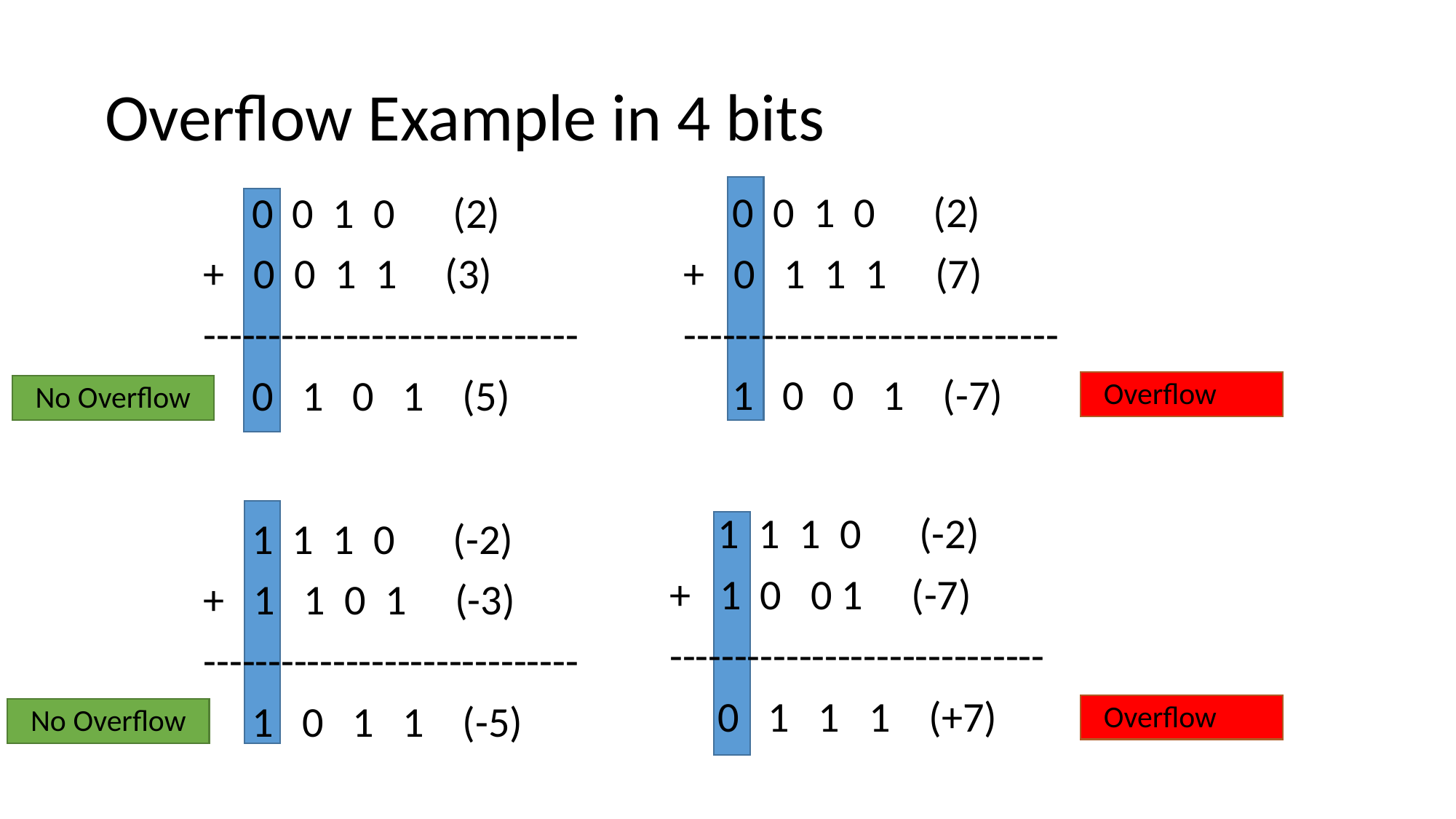

# Overflow Example in 4 bits

     0  0  1  0      (2)
+   0   1  1  1     (7)
-----------------------------
     1   0   0   1    (-7)
     0  0  1  0      (2)
+   0  0  1  1     (3)
-----------------------------
     0   1   0   1    (5)

Overflow
No Overflow

     1  1  1  0      (-2)
+   1  0   0 1     (-7)
-----------------------------
     0   1   1   1    (+7)
     1  1  1  0      (-2)
+   1   1  0  1     (-3)
-----------------------------
     1   0   1   1    (-5)

Overflow
No Overflow